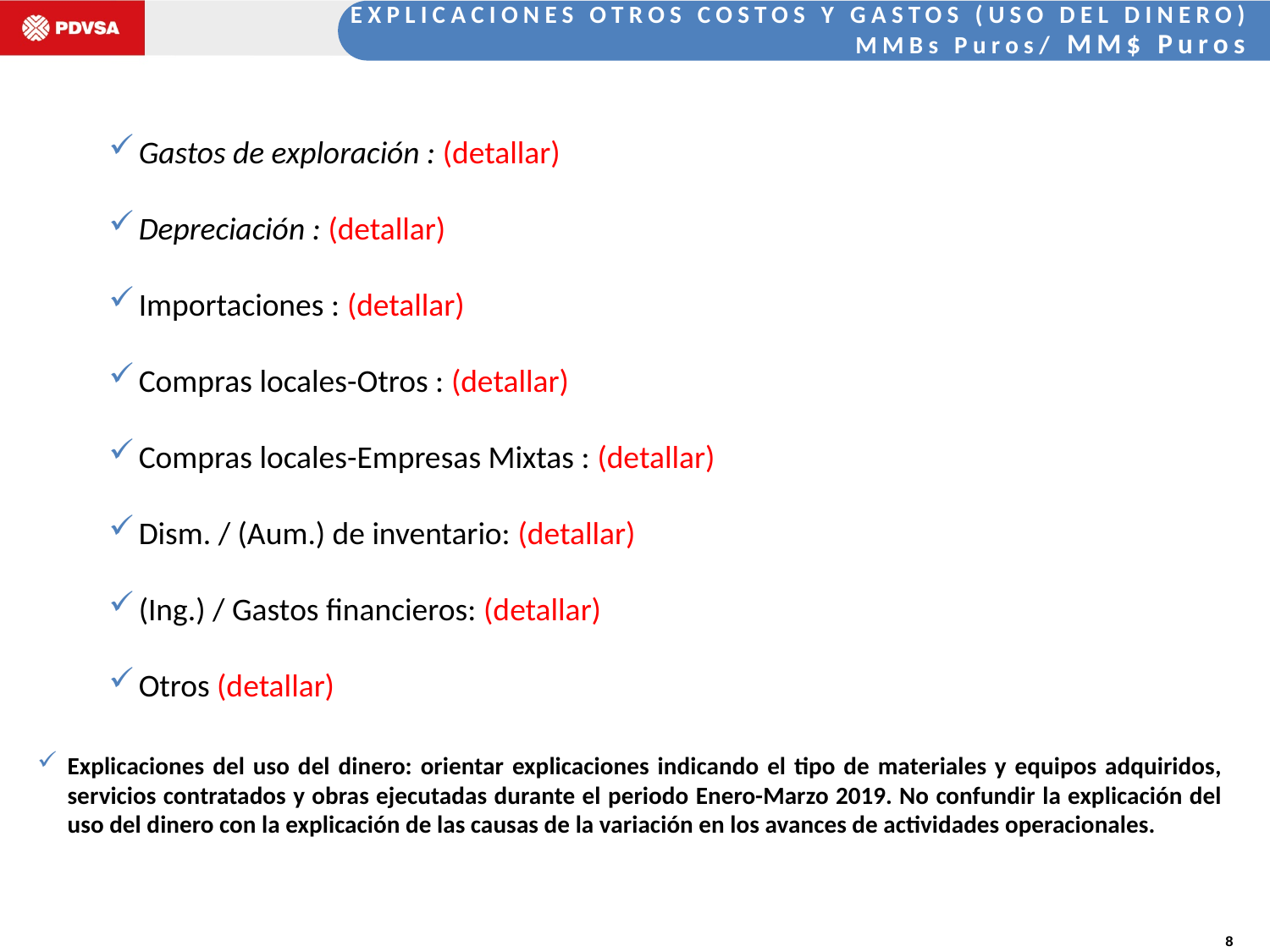

EXPLICACIONES OTROS COSTOS Y GASTOS (USO DEL DINERO)
	                                   MMBs Puros/ MM$ Puros
Gastos de exploración : (detallar)

Depreciación : (detallar)

Importaciones : (detallar)

Compras locales-Otros : (detallar)

Compras locales-Empresas Mixtas : (detallar)

Dism. / (Aum.) de inventario: (detallar)

(Ing.) / Gastos financieros: (detallar)

Otros (detallar)

Explicaciones del uso del dinero: orientar explicaciones indicando el tipo de materiales y equipos adquiridos, servicios contratados y obras ejecutadas durante el periodo Enero-Marzo 2019. No confundir la explicación del uso del dinero con la explicación de las causas de la variación en los avances de actividades operacionales.